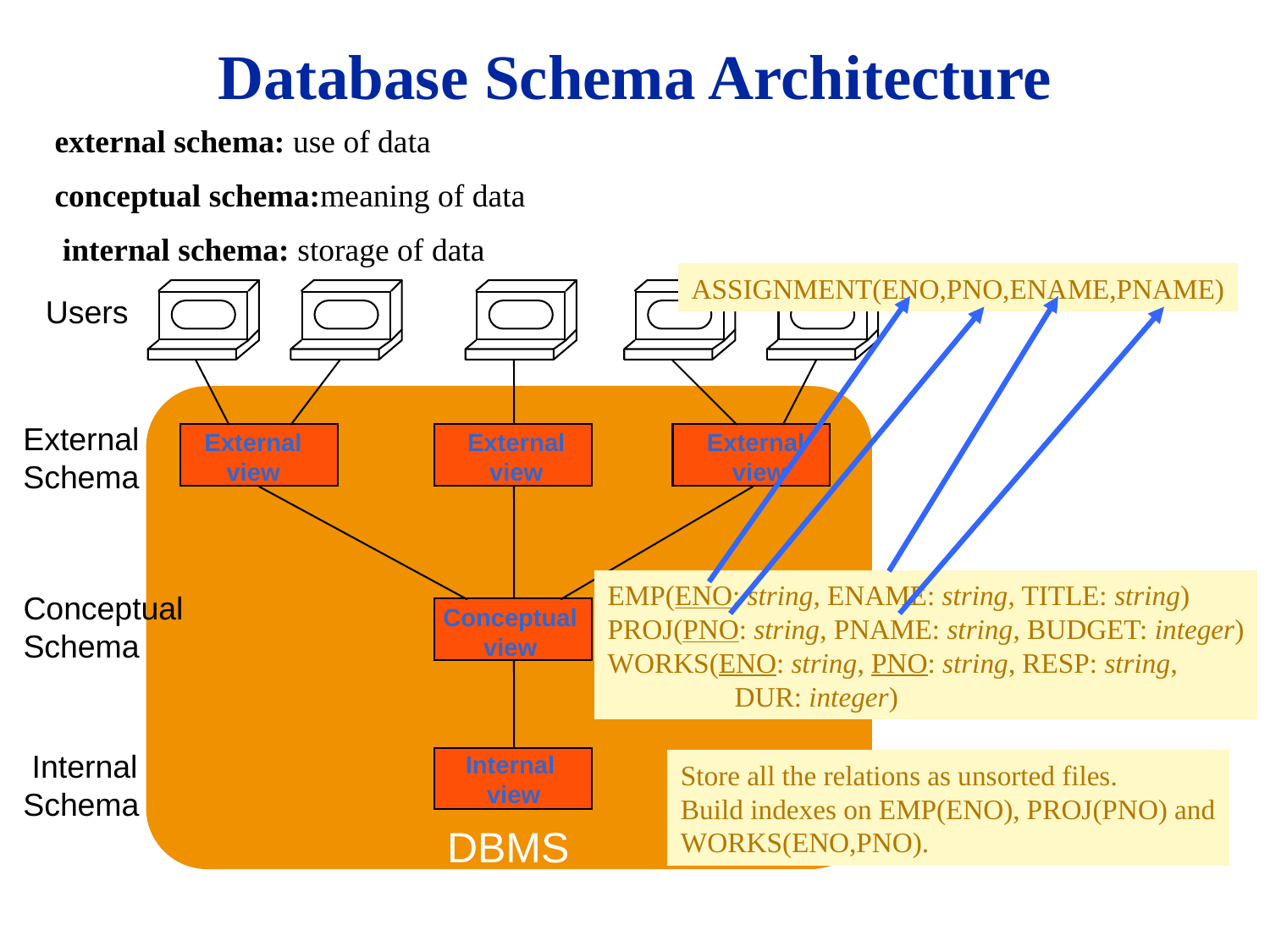

Database Schema Architecture
external schema: use of data
conceptual schema:meaning of data
 internal schema: storage of data
external schema: use of data
conceptual schema:meaning of data
 internal schema: storage of data
ASSIGNMENT(ENO,PNO,ENAME,PNAME)

Users

External
Schema
External
view
External
view
External
view

EMP(ENO: string, ENAME: string, TITLE: string)
PROJ(PNO: string, PNAME: string, BUDGET: integer)
WORKS(ENO: string, PNO: string, RESP: string,
	DUR: integer)
Conceptual
Schema
Conceptual
view

 Internal
Schema
Internal
view

Store all the relations as unsorted files.
Build indexes on EMP(ENO), PROJ(PNO) and
WORKS(ENO,PNO).
DBMS